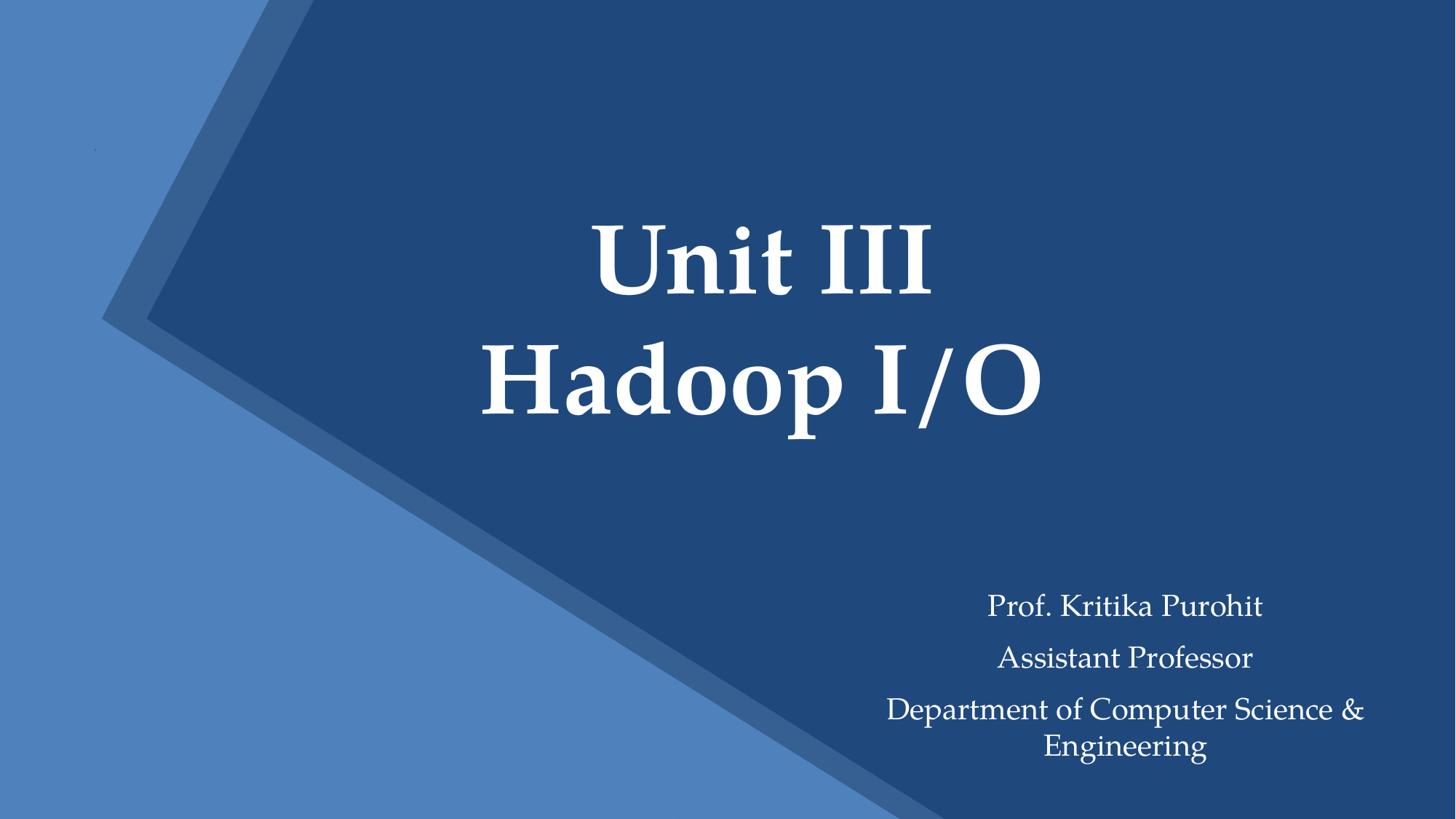

# Unit III Hadoop I/O
Prof. Kritika Purohit
Assistant Professor
Department of Computer Science & Engineering